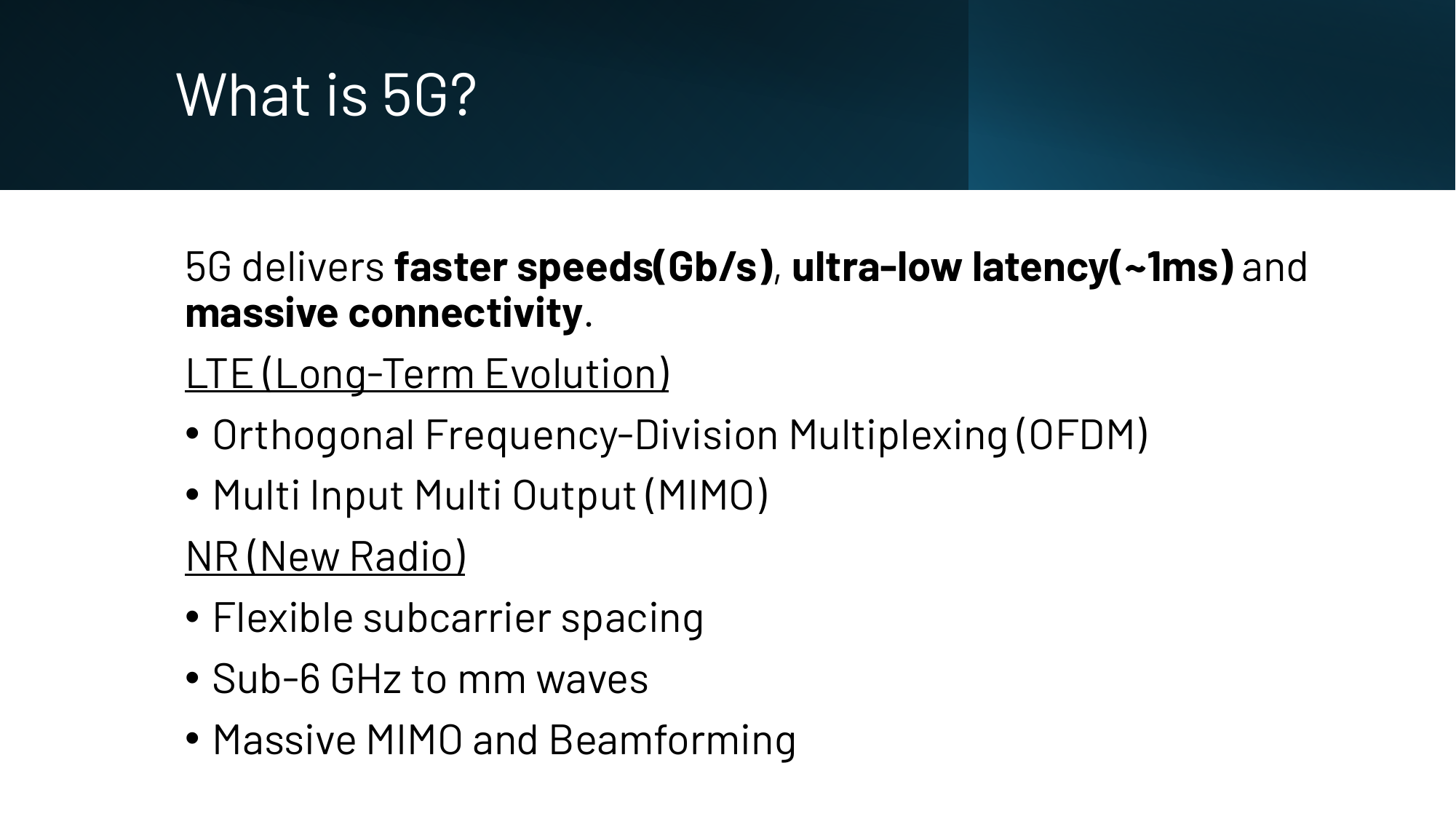

# What is 5G?
5G delivers faster speeds(Gb/s), ultra-low latency(~1ms) and massive connectivity.
LTE (Long-Term Evolution)
Orthogonal Frequency-Division Multiplexing (OFDM)
Multi Input Multi Output (MIMO)
NR (New Radio)
Flexible subcarrier spacing
Sub-6 GHz to mm waves
Massive MIMO and Beamforming